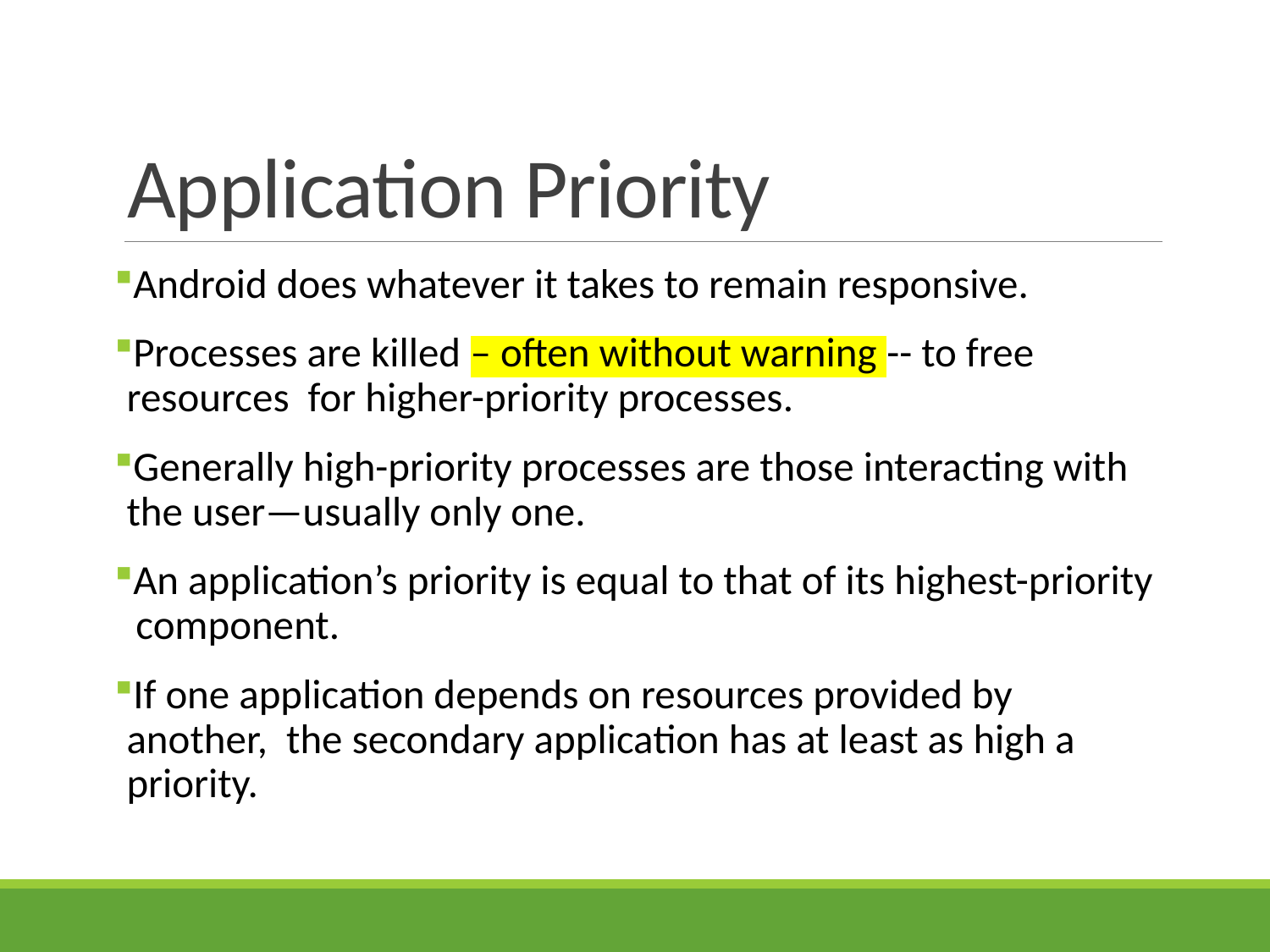

# Application Priority
Android does whatever it takes to remain responsive.
Processes are killed – often without warning -- to free resources  for higher-priority processes.
Generally high-priority processes are those interacting with  the user—usually only one.
An application’s priority is equal to that of its highest-priority  component.
If one application depends on resources provided by another,  the secondary application has at least as high a priority.